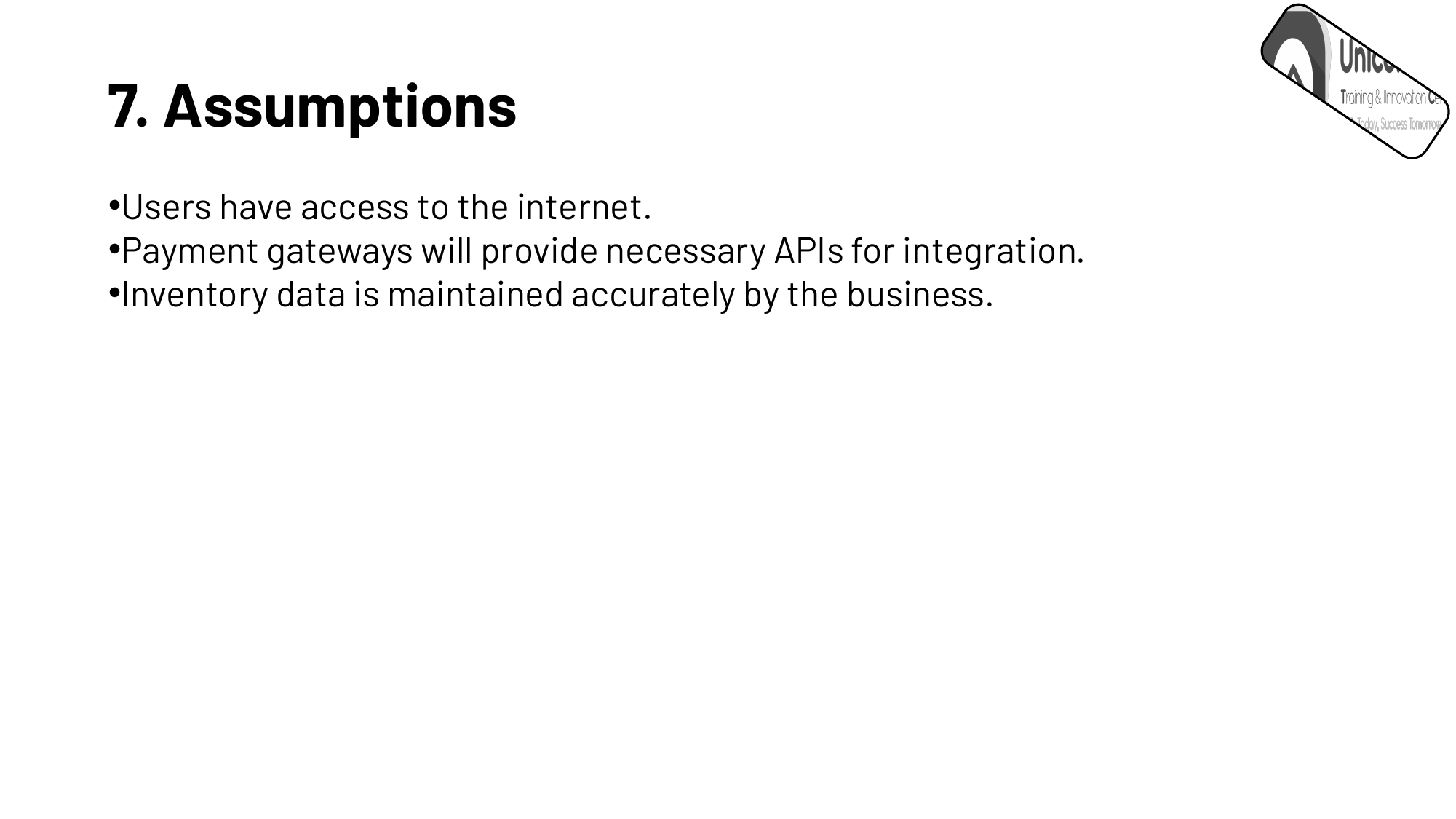

7. Assumptions

Users have access to the internet.
Payment gateways will provide necessary APIs for integration.
Inventory data is maintained accurately by the business.